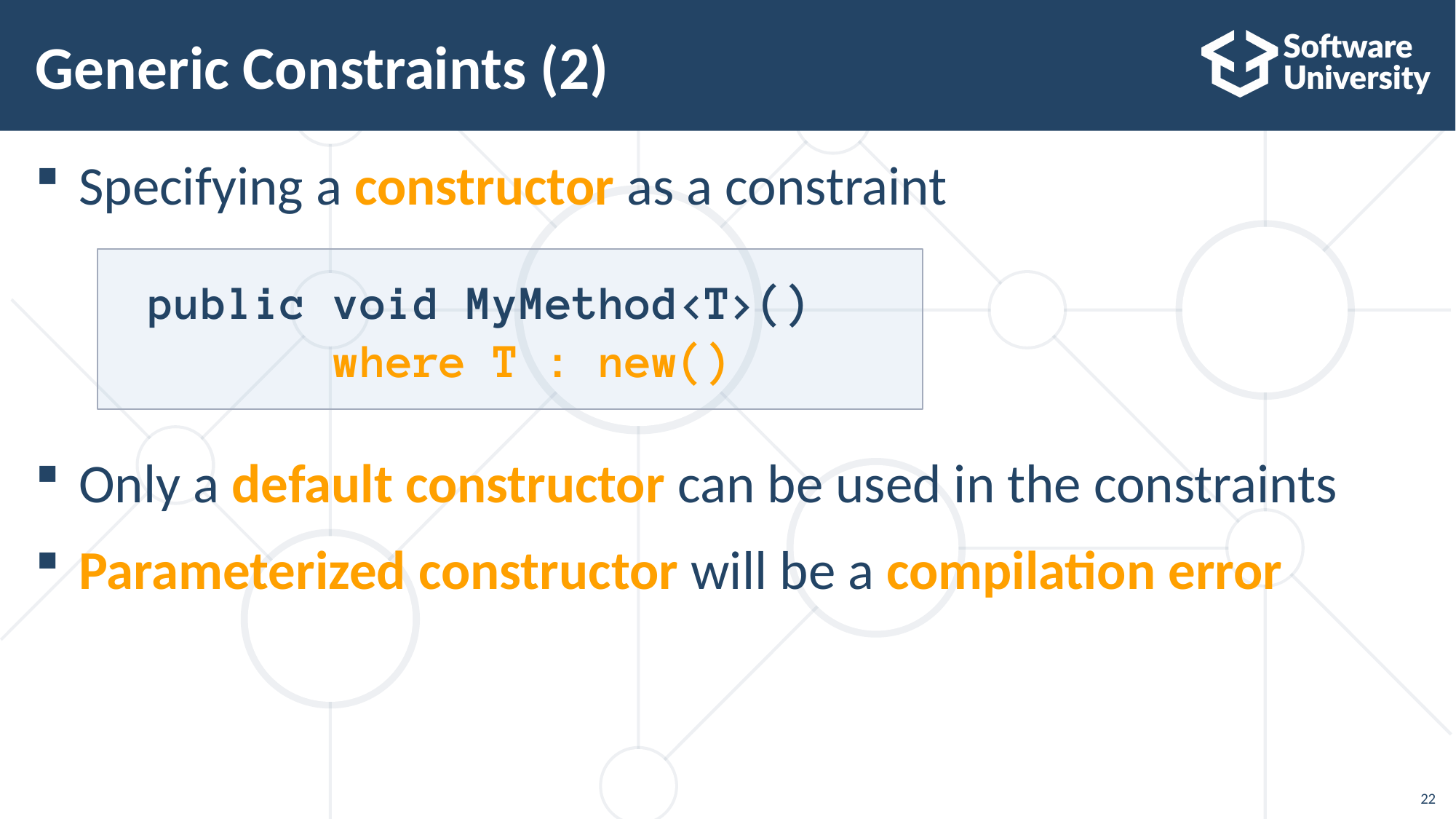

# Generic Constraints (2)
Specifying a constructor as a constraint

Only a default constructor can be used in the constraints
Parameterized constructor will be a compilation error
public void MyMethod<T>()
       where T : new()
22